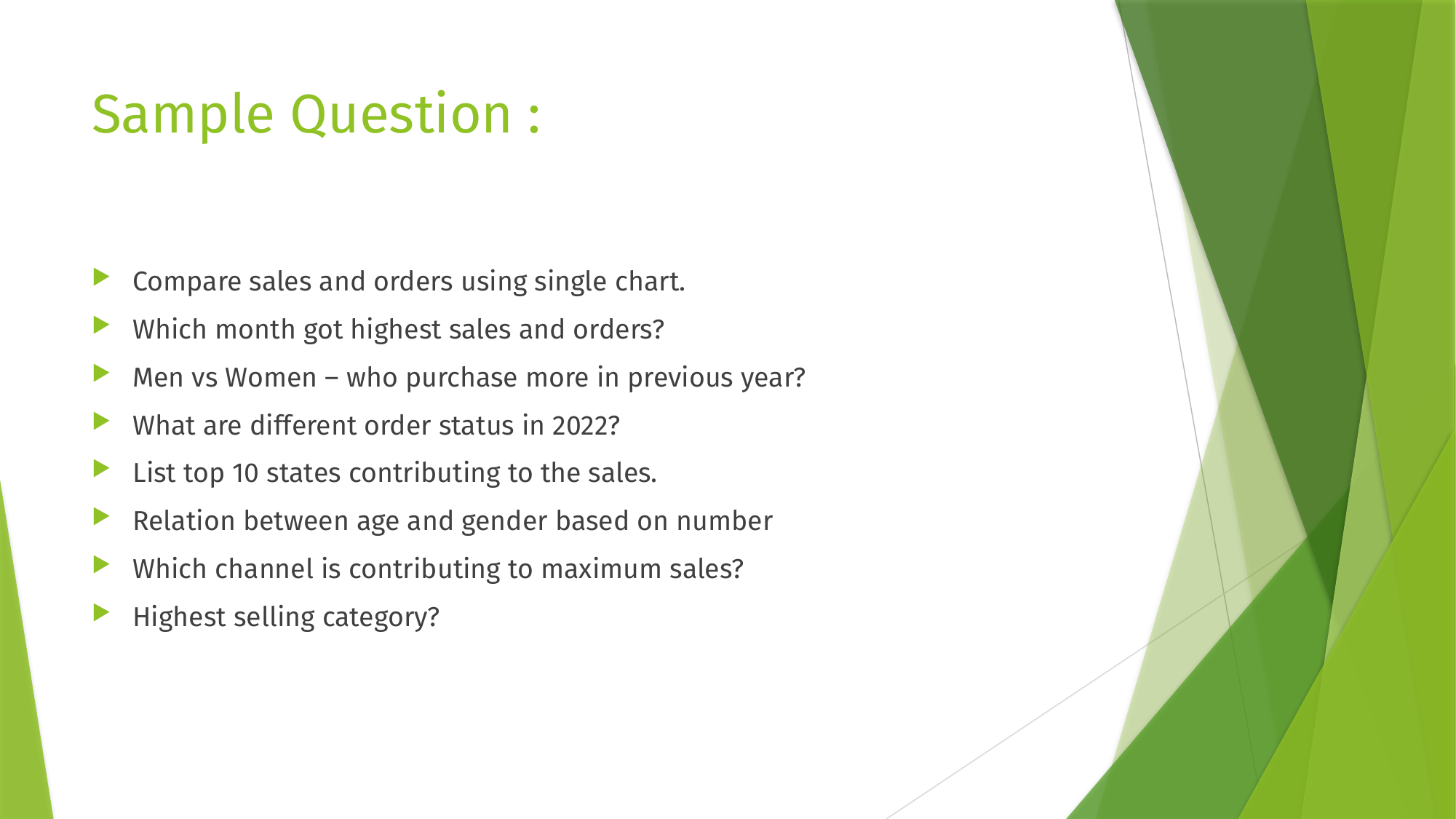

# Sample Question :
Compare sales and orders using single chart.
Which month got highest sales and orders?
Men vs Women – who purchase more in previous year?
What are different order status in 2022?
List top 10 states contributing to the sales.
Relation between age and gender based on number
Which channel is contributing to maximum sales?
Highest selling category?